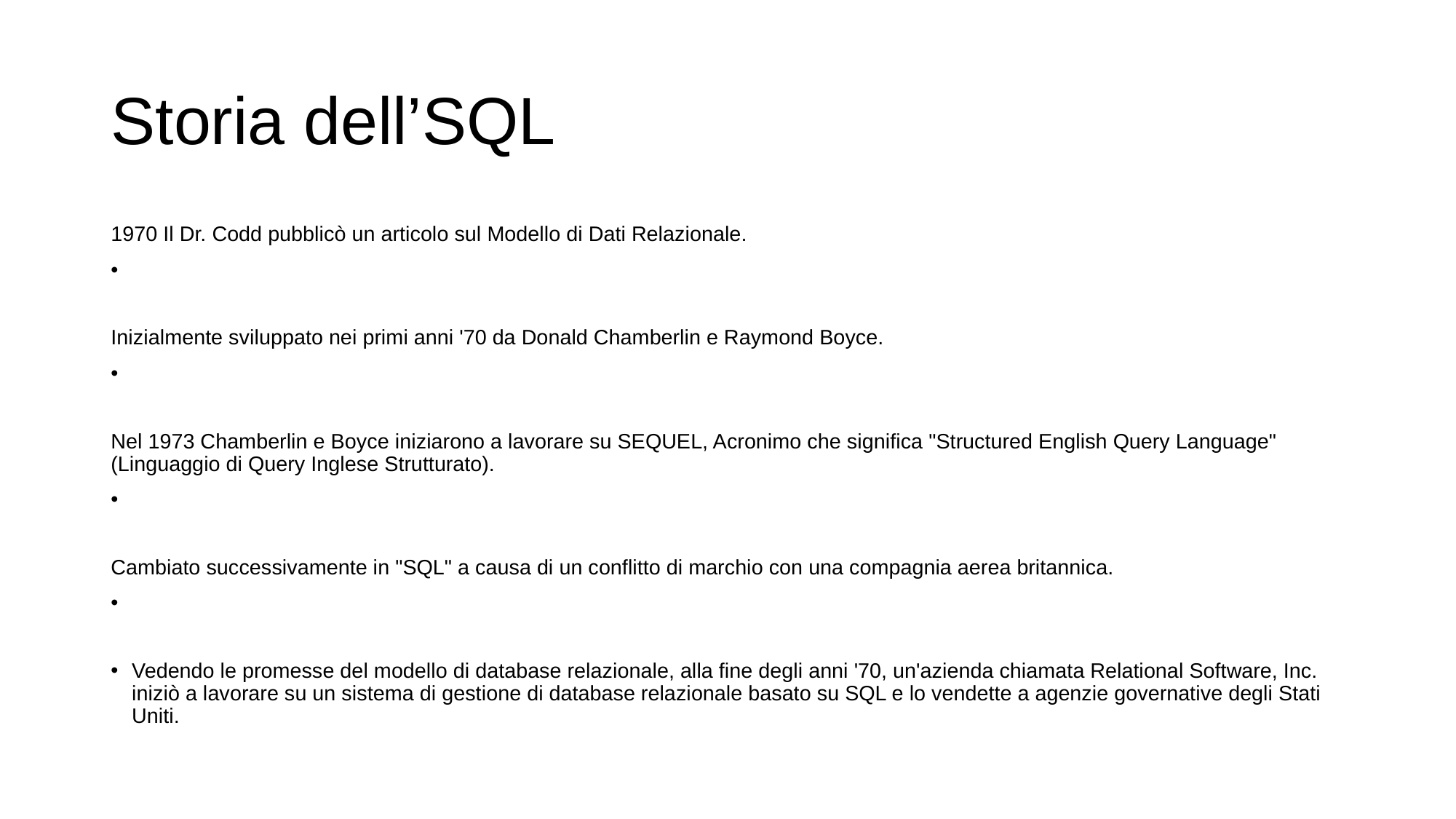

# Storia dell’SQL
1970 Il Dr. Codd pubblicò un articolo sul Modello di Dati Relazionale.

Inizialmente sviluppato nei primi anni '70 da Donald Chamberlin e Raymond Boyce.

Nel 1973 Chamberlin e Boyce iniziarono a lavorare su SEQUEL, Acronimo che significa "Structured English Query Language" (Linguaggio di Query Inglese Strutturato).

Cambiato successivamente in "SQL" a causa di un conflitto di marchio con una compagnia aerea britannica.

Vedendo le promesse del modello di database relazionale, alla fine degli anni '70, un'azienda chiamata Relational Software, Inc. iniziò a lavorare su un sistema di gestione di database relazionale basato su SQL e lo vendette a agenzie governative degli Stati Uniti.